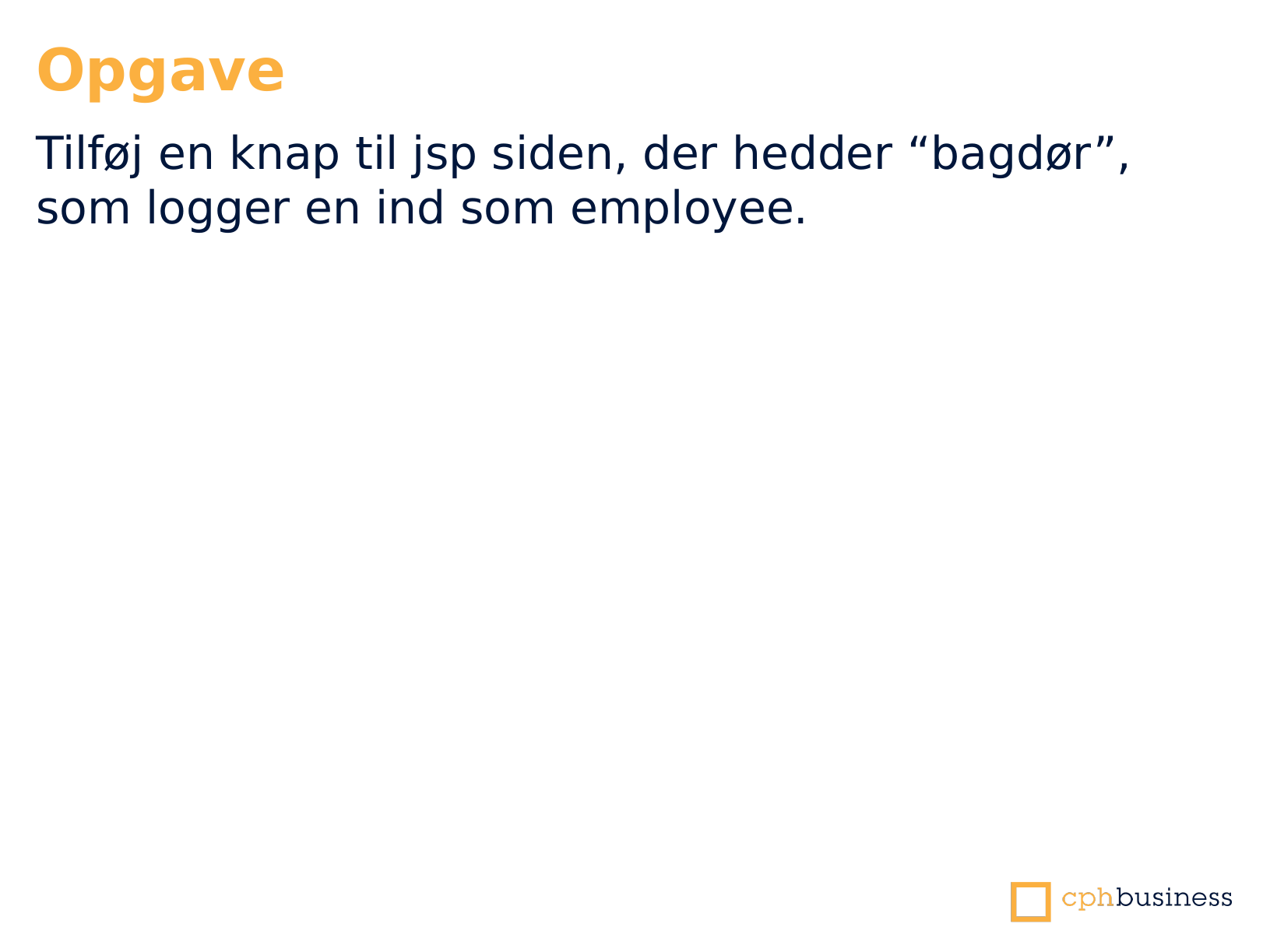

Opgave
Tilføj en knap til jsp siden, der hedder “bagdør”, som logger en ind som employee.